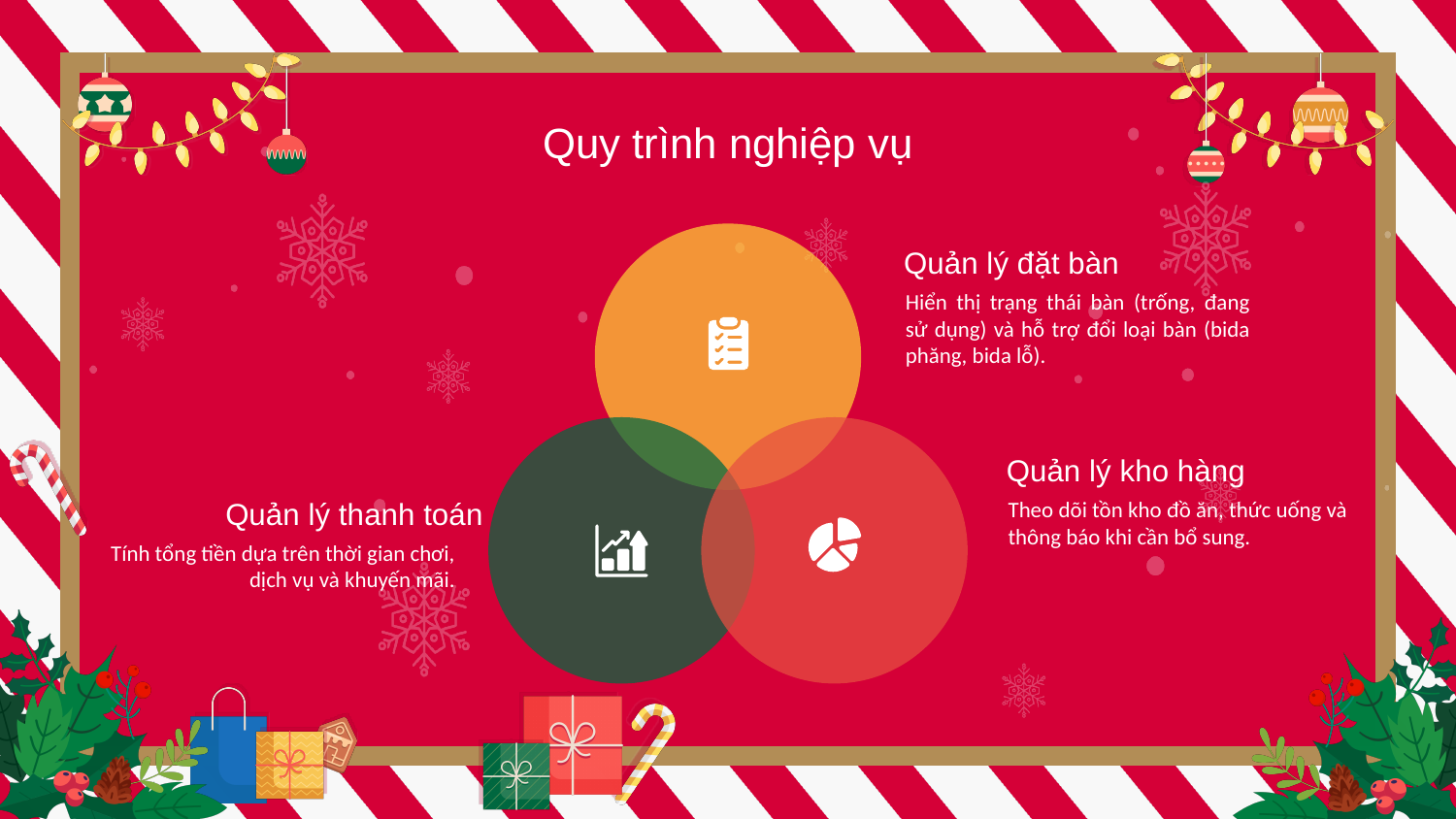

Quy trình nghiệp vụ

Quản lý đặt bàn
Hiển thị trạng thái bàn (trống, đang sử dụng) và hỗ trợ đổi loại bàn (bida phăng, bida lỗ).

Quản lý kho hàng
Quản lý thanh toán
Theo dõi tồn kho đồ ăn, thức uống và thông báo khi cần bổ sung.

Tính tổng tiền dựa trên thời gian chơi, dịch vụ và khuyến mãi.